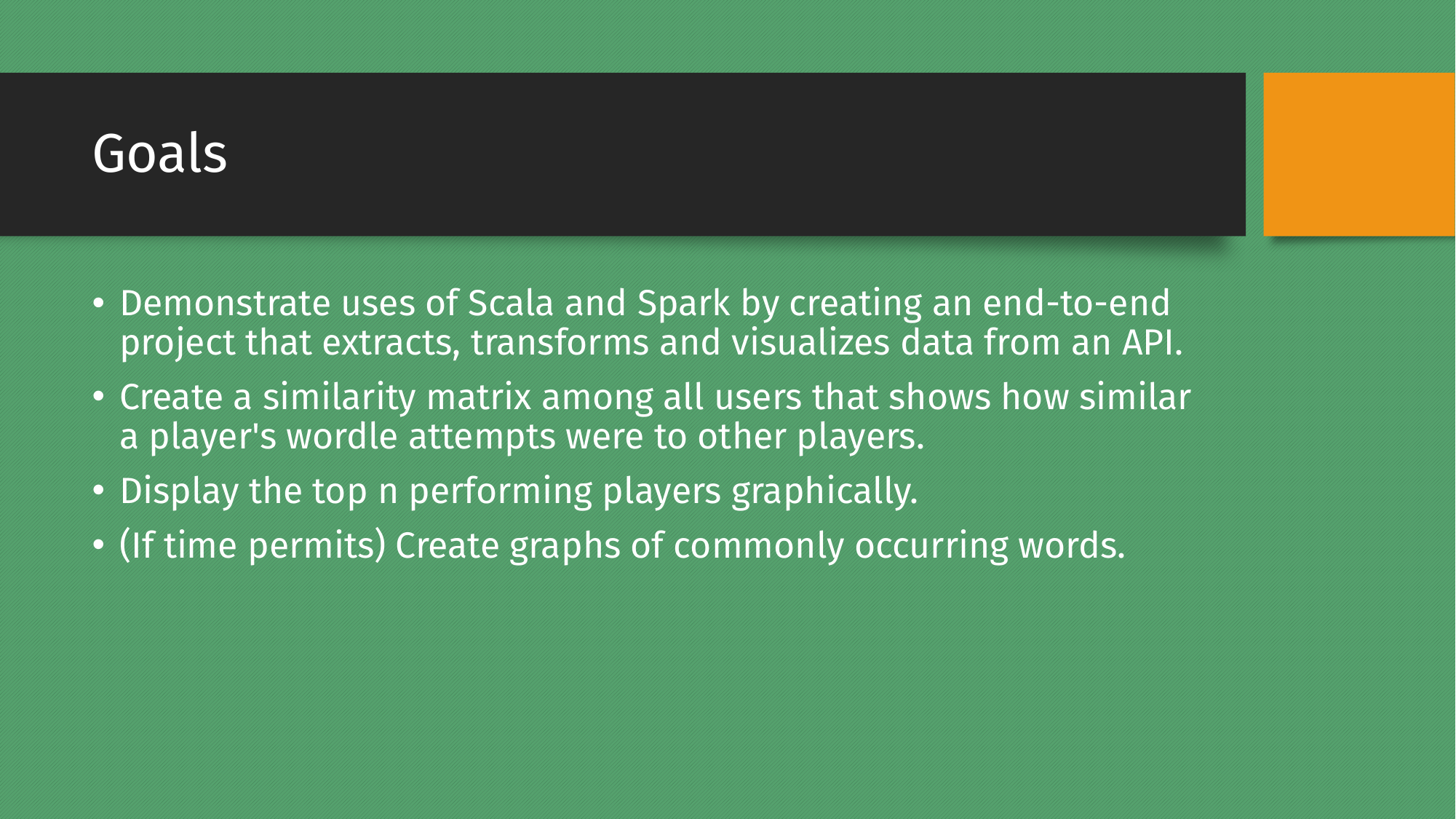

# Goals
Demonstrate uses of Scala and Spark by creating an end-to-end project that extracts, transforms and visualizes data from an API.
Create a similarity matrix among all users that shows how similar a player's wordle attempts were to other players.
Display the top n performing players graphically.
(If time permits) Create graphs of commonly occurring words.